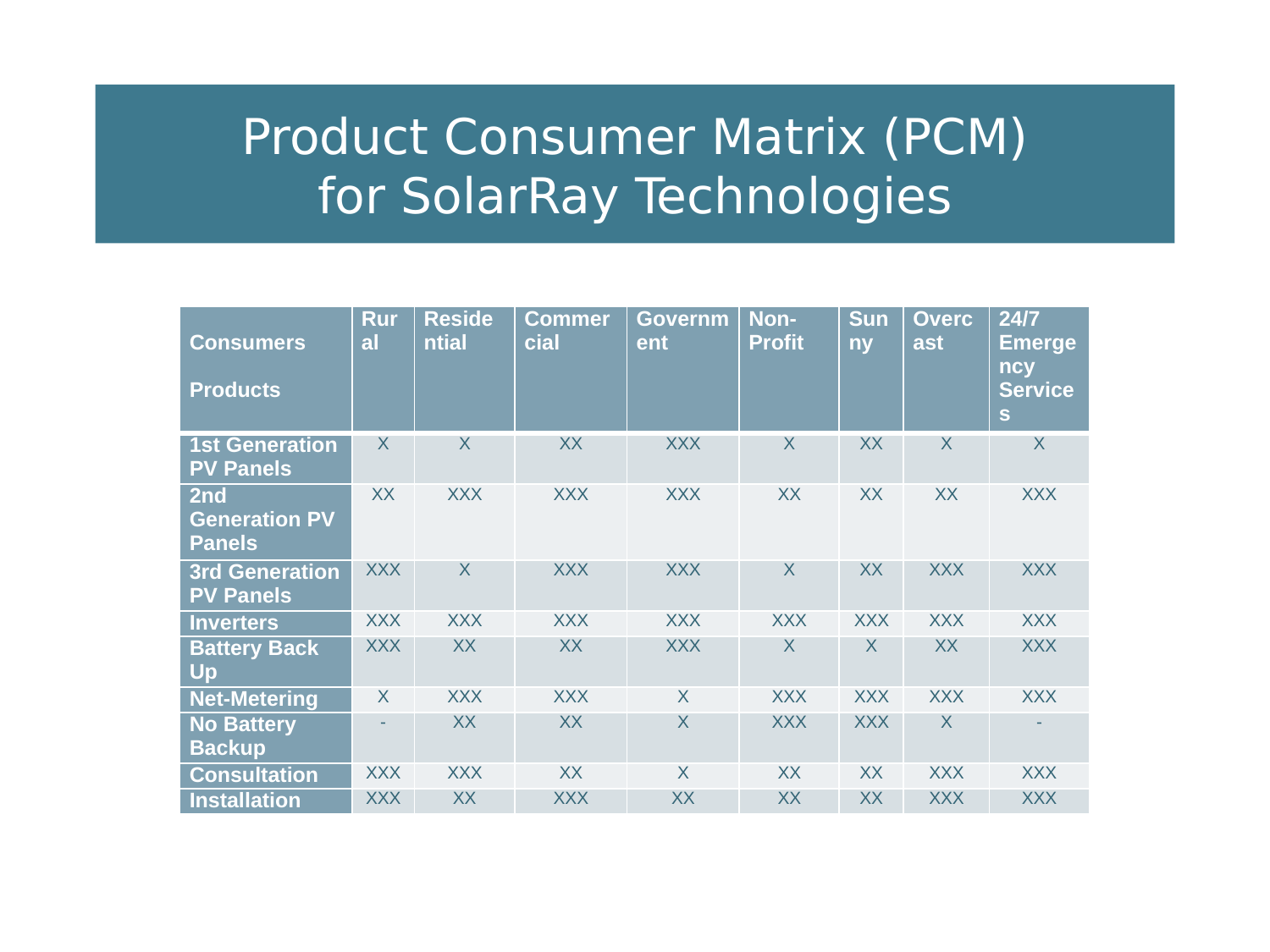

# Product Consumer Matrix (PCM) for SolarRay Technologies

| Consumers Products | Rural | Residential | Commercial | Government | Non-Profit | Sunny | Overcast | 24/7 Emergency Services |
| --- | --- | --- | --- | --- | --- | --- | --- | --- |
| 1st Generation PV Panels | X | X | XX | XXX | X | XX | X | X |
| 2nd Generation PV Panels | XX | XXX | XXX | XXX | XX | XX | XX | XXX |
| 3rd Generation PV Panels | XXX | X | XXX | XXX | X | XX | XXX | XXX |
| Inverters | XXX | XXX | XXX | XXX | XXX | XXX | XXX | XXX |
| Battery Back Up | XXX | XX | XX | XXX | X | X | XX | XXX |
| Net-Metering | X | XXX | XXX | X | XXX | XXX | XXX | XXX |
| No Battery Backup | - | XX | XX | X | XXX | XXX | X | - |
| Consultation | XXX | XXX | XX | X | XX | XX | XXX | XXX |
| Installation | XXX | XX | XXX | XX | XX | XX | XXX | XXX |
E.g., case Exhibit 1